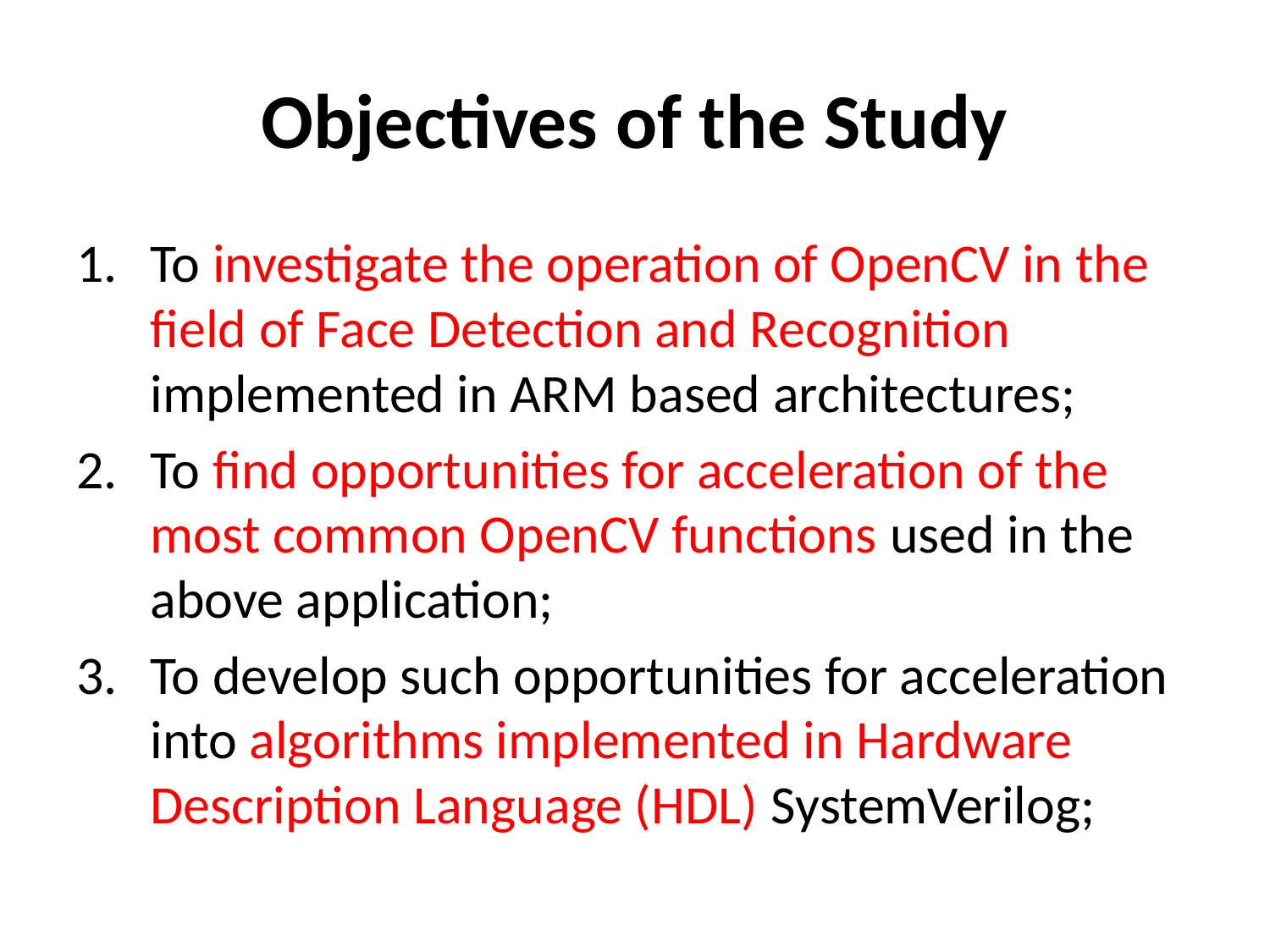

# Objectives of the Study
To investigate the operation of OpenCV in the field of Face Detection and Recognition implemented in ARM based architectures;
To find opportunities for acceleration of the most common OpenCV functions used in the above application;
To develop such opportunities for acceleration into algorithms implemented in Hardware Description Language (HDL) SystemVerilog;